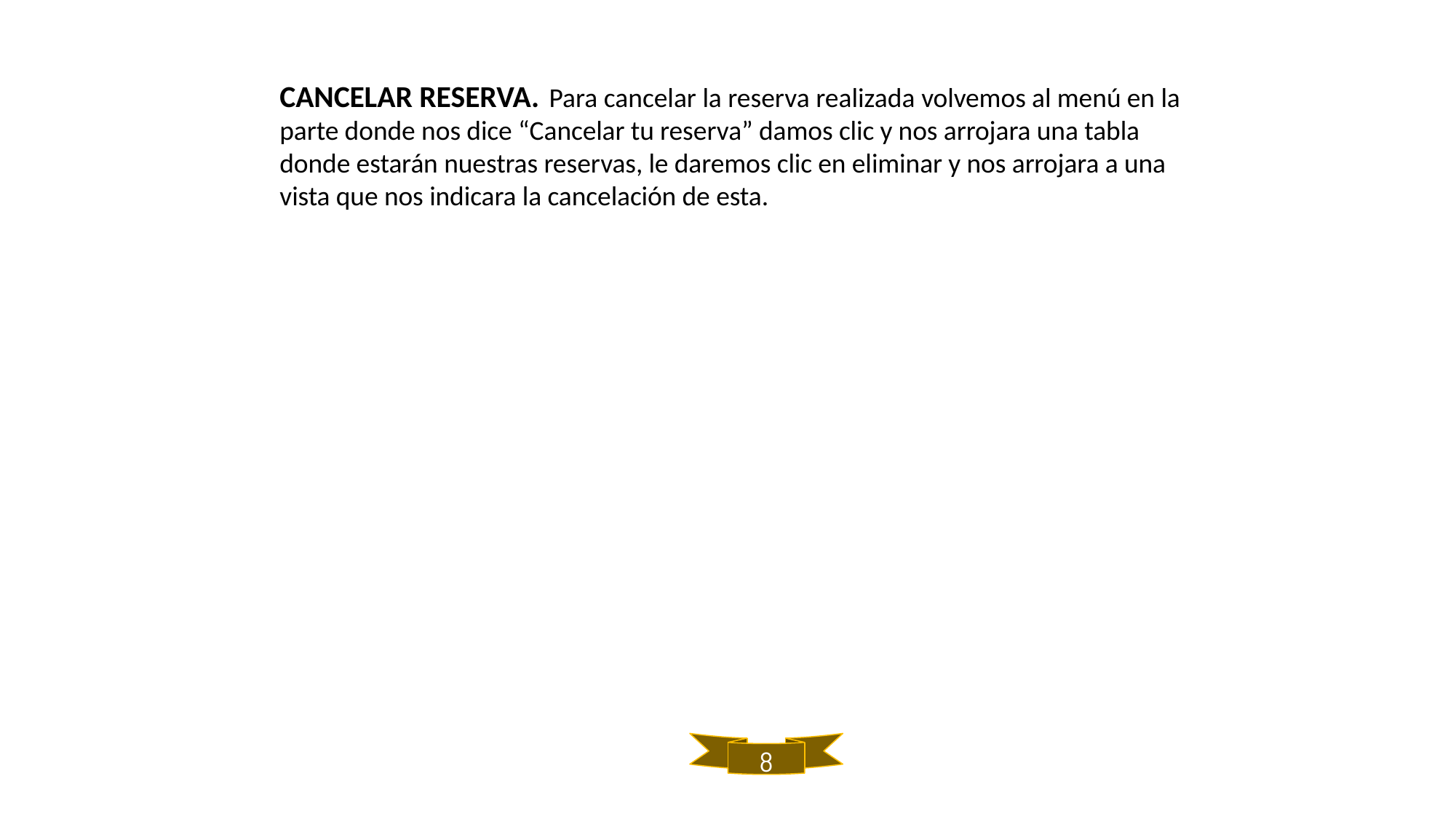

CANCELAR RESERVA. Para cancelar la reserva realizada volvemos al menú en la parte donde nos dice “Cancelar tu reserva” damos clic y nos arrojara una tabla donde estarán nuestras reservas, le daremos clic en eliminar y nos arrojara a una vista que nos indicara la cancelación de esta.

8